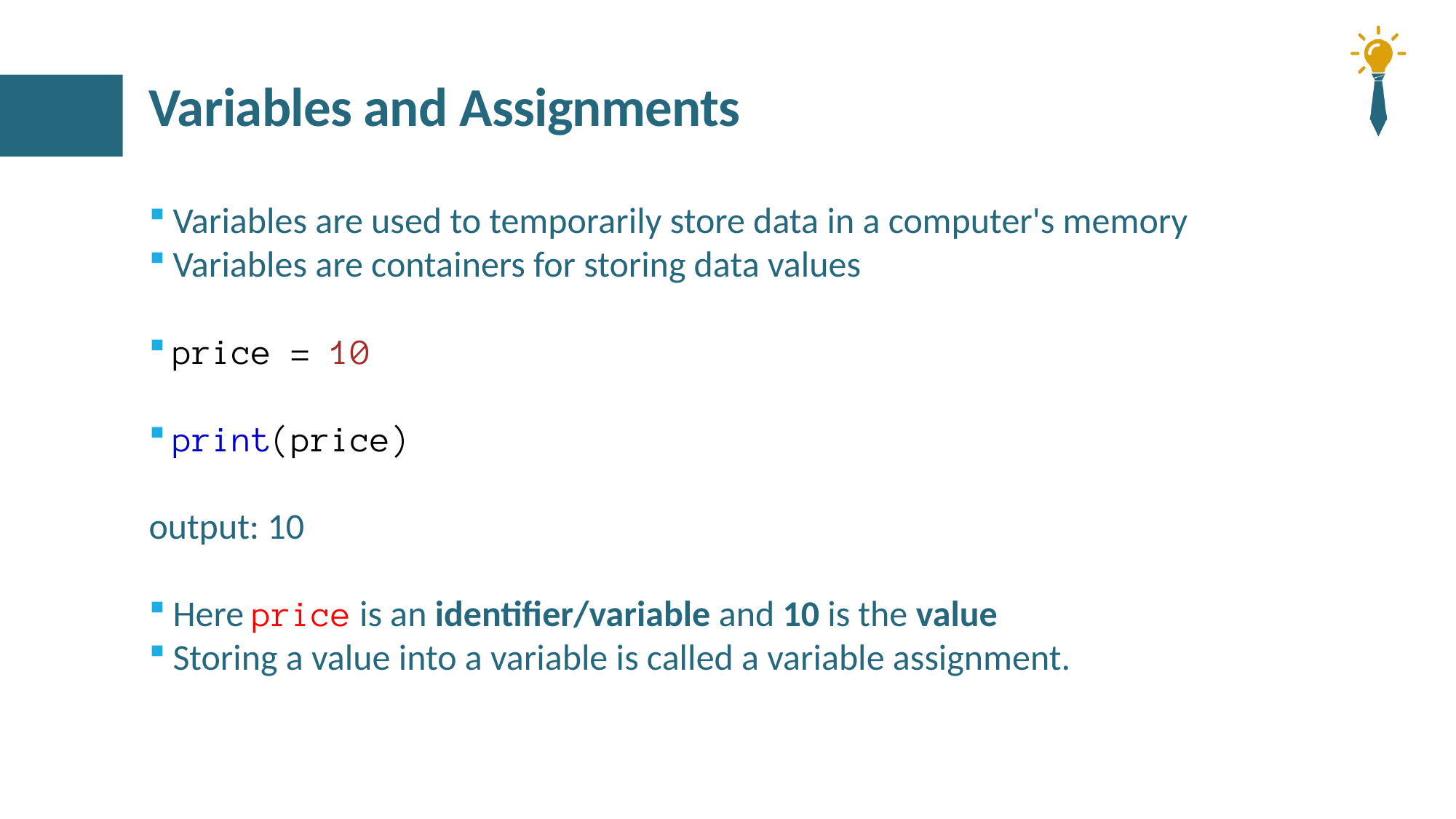

# Variables and Assignments
Variables are used to temporarily store data in a computer's memory
Variables are containers for storing data values

price = 10

print(price)
output: 10
Here price is an identifier/variable and 10 is the value
Storing a value into a variable is called a variable assignment.